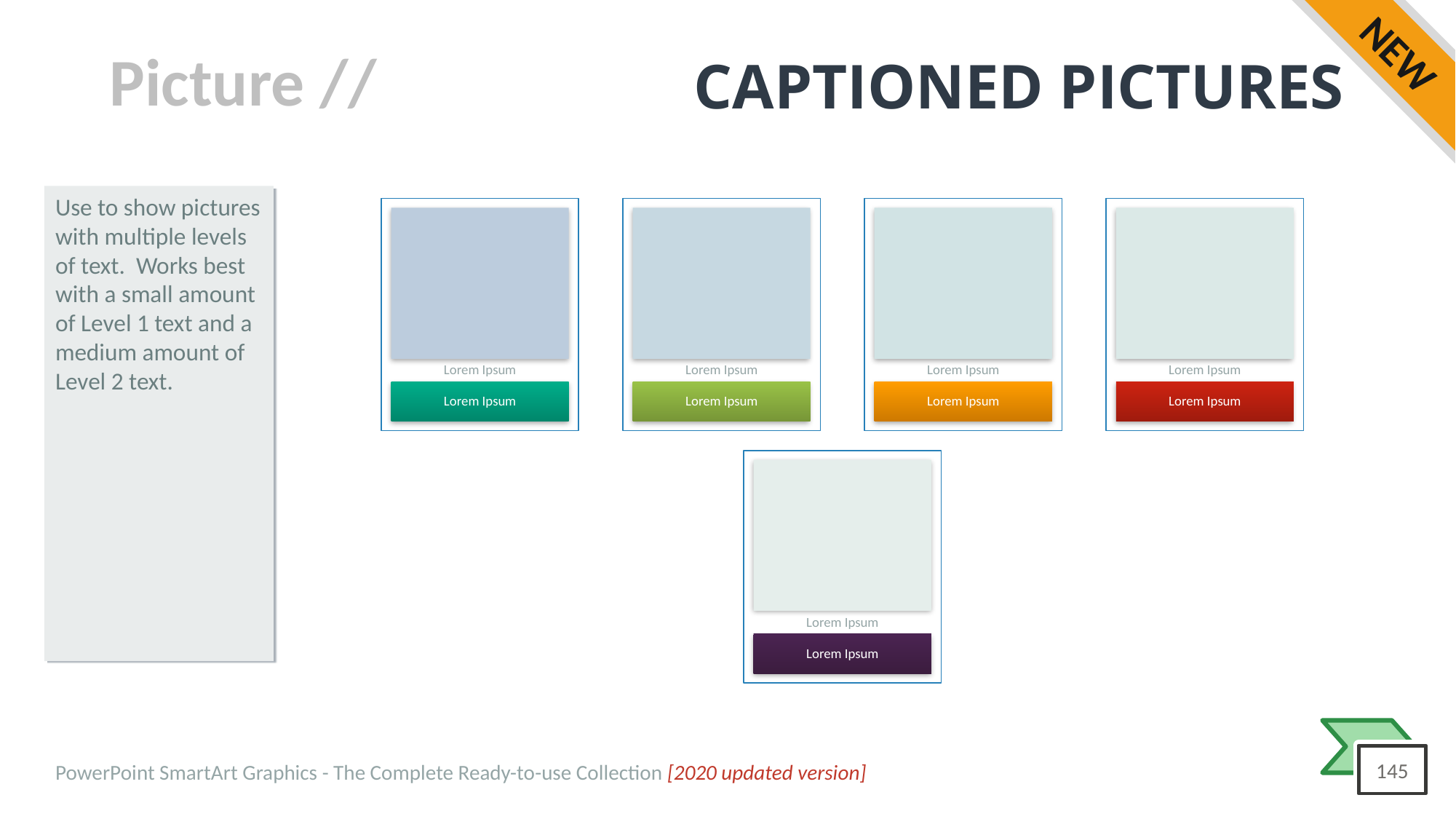

NEW
# CAPTIONED PICTURES
Use to show pictures with multiple levels of text.  Works best with a small amount of Level 1 text and a medium amount of Level 2 text.

Lorem Ipsum

Lorem Ipsum

Lorem Ipsum

Lorem Ipsum

Lorem Ipsum

Lorem Ipsum

Lorem Ipsum

Lorem Ipsum

Lorem Ipsum

Lorem Ipsum
PowerPoint SmartArt Graphics - The Complete Ready-to-use Collection [2020 updated version]